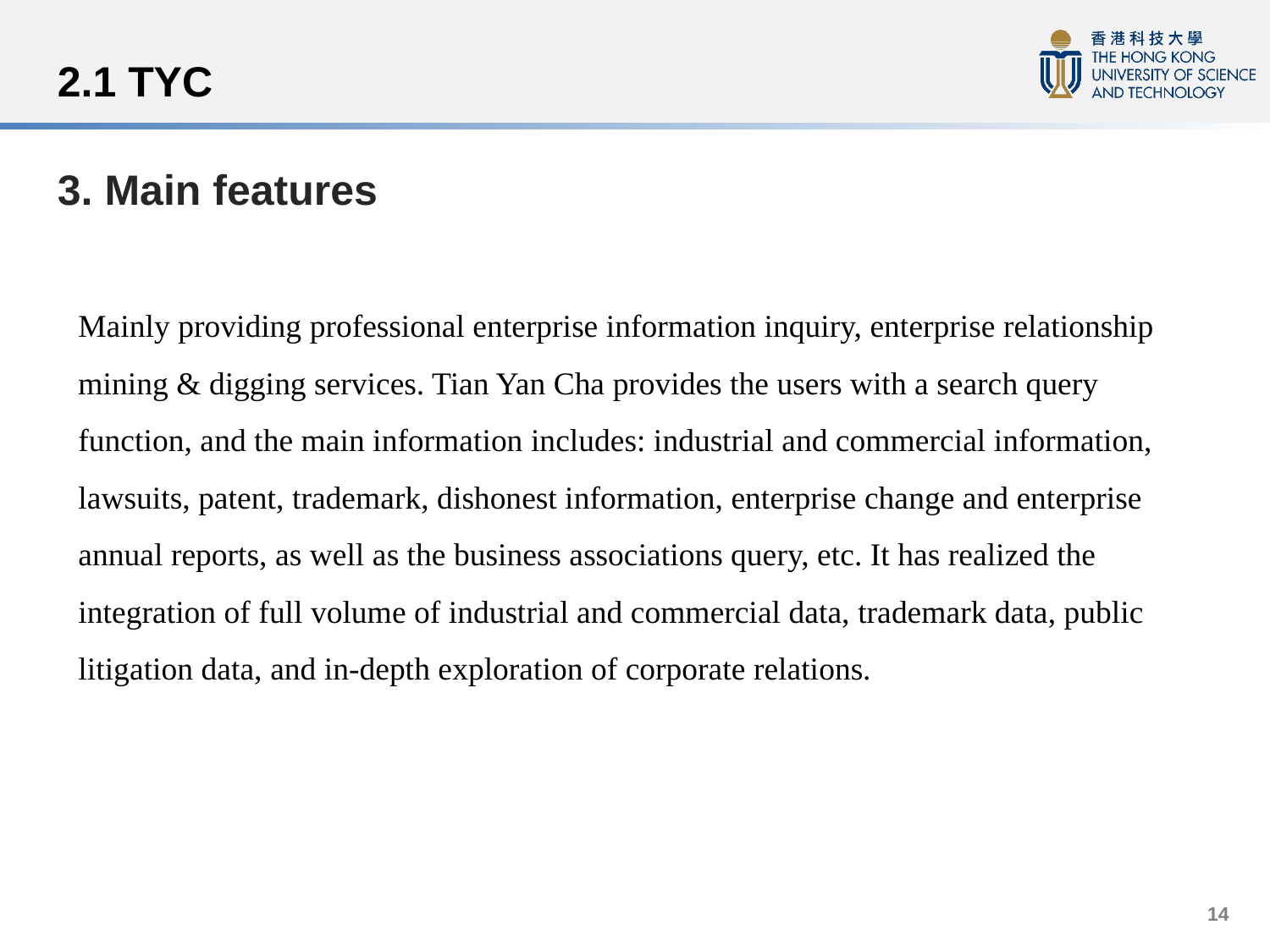

# 2.1 TYC
3. Main features
Mainly providing professional enterprise information inquiry, enterprise relationship mining & digging services. Tian Yan Cha provides the users with a search query function, and the main information includes: industrial and commercial information, lawsuits, patent, trademark, dishonest information, enterprise change and enterprise annual reports, as well as the business associations query, etc. It has realized the integration of full volume of industrial and commercial data, trademark data, public litigation data, and in-depth exploration of corporate relations.